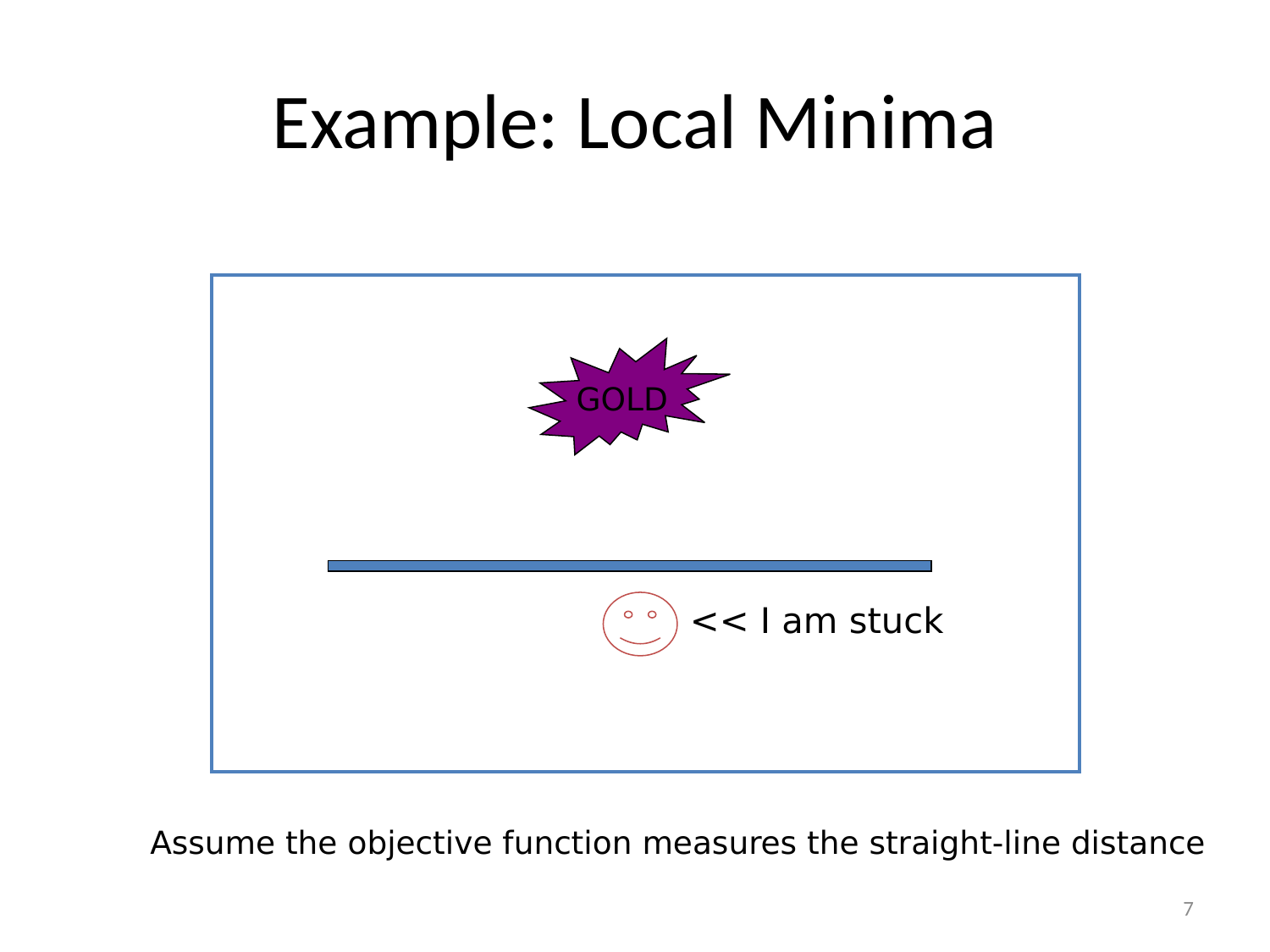

# Example: Local Minima

GOLD

<< I am stuck
Assume the objective function measures the straight-line distance
7